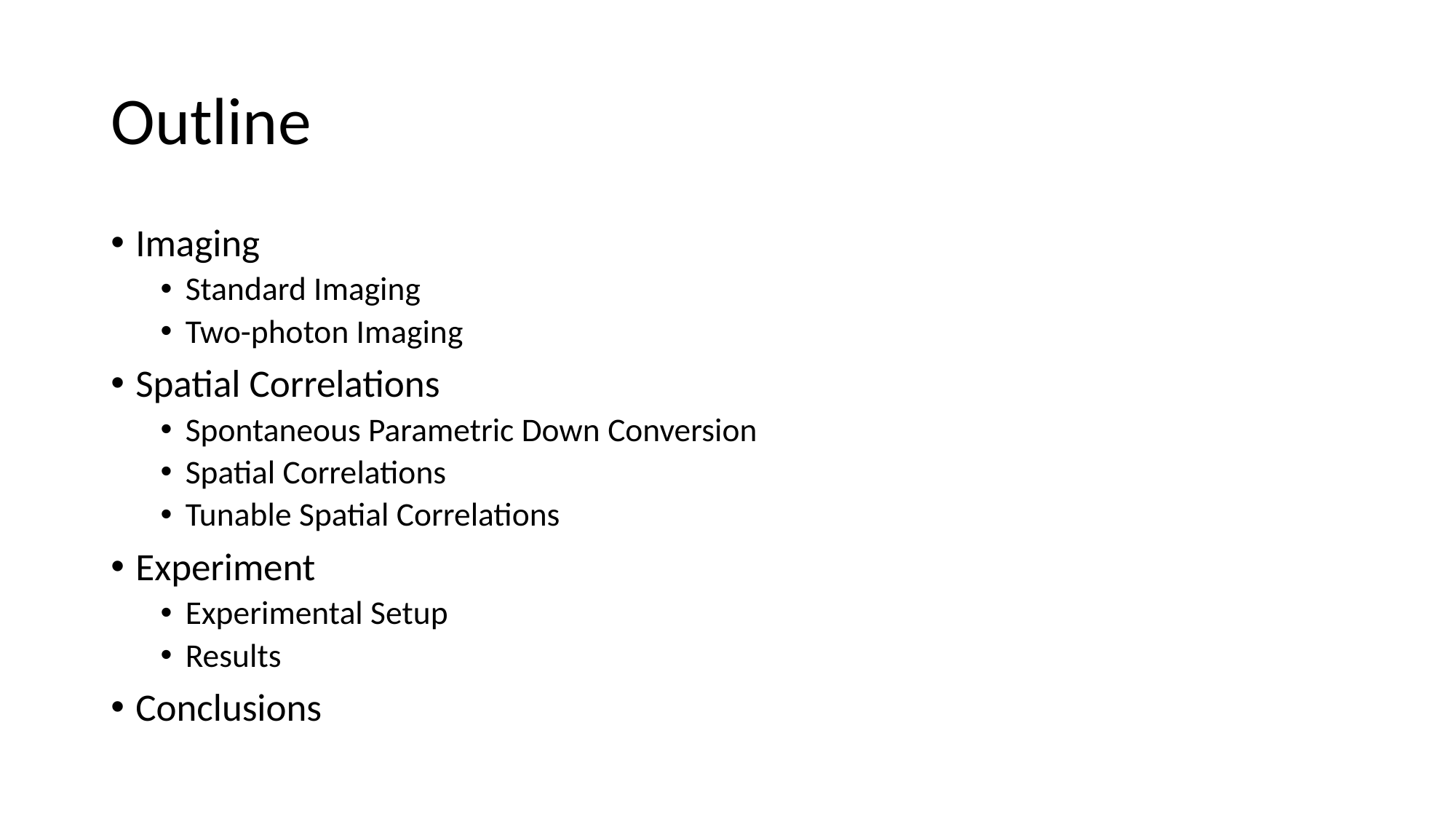

# Outline
Imaging
Standard Imaging
Two-photon Imaging
Spatial Correlations
Spontaneous Parametric Down Conversion
Spatial Correlations
Tunable Spatial Correlations
Experiment
Experimental Setup
Results
Conclusions